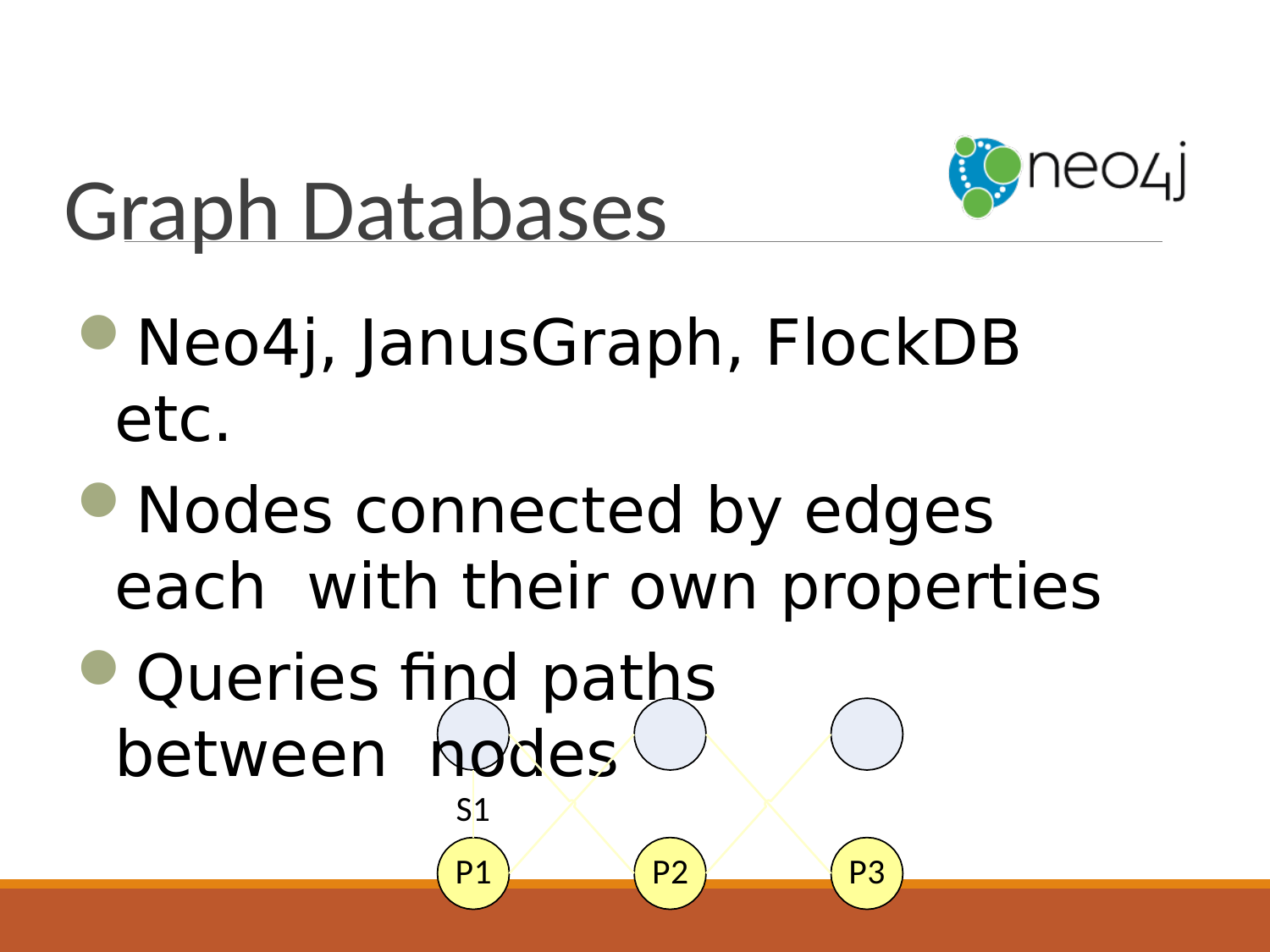

# Graph Databases
Neo4j, JanusGraph, FlockDB	etc.
Nodes connected by edges each  with their own properties
Queries find paths between  nodes
S1	S2	S3

P1
P2
P3